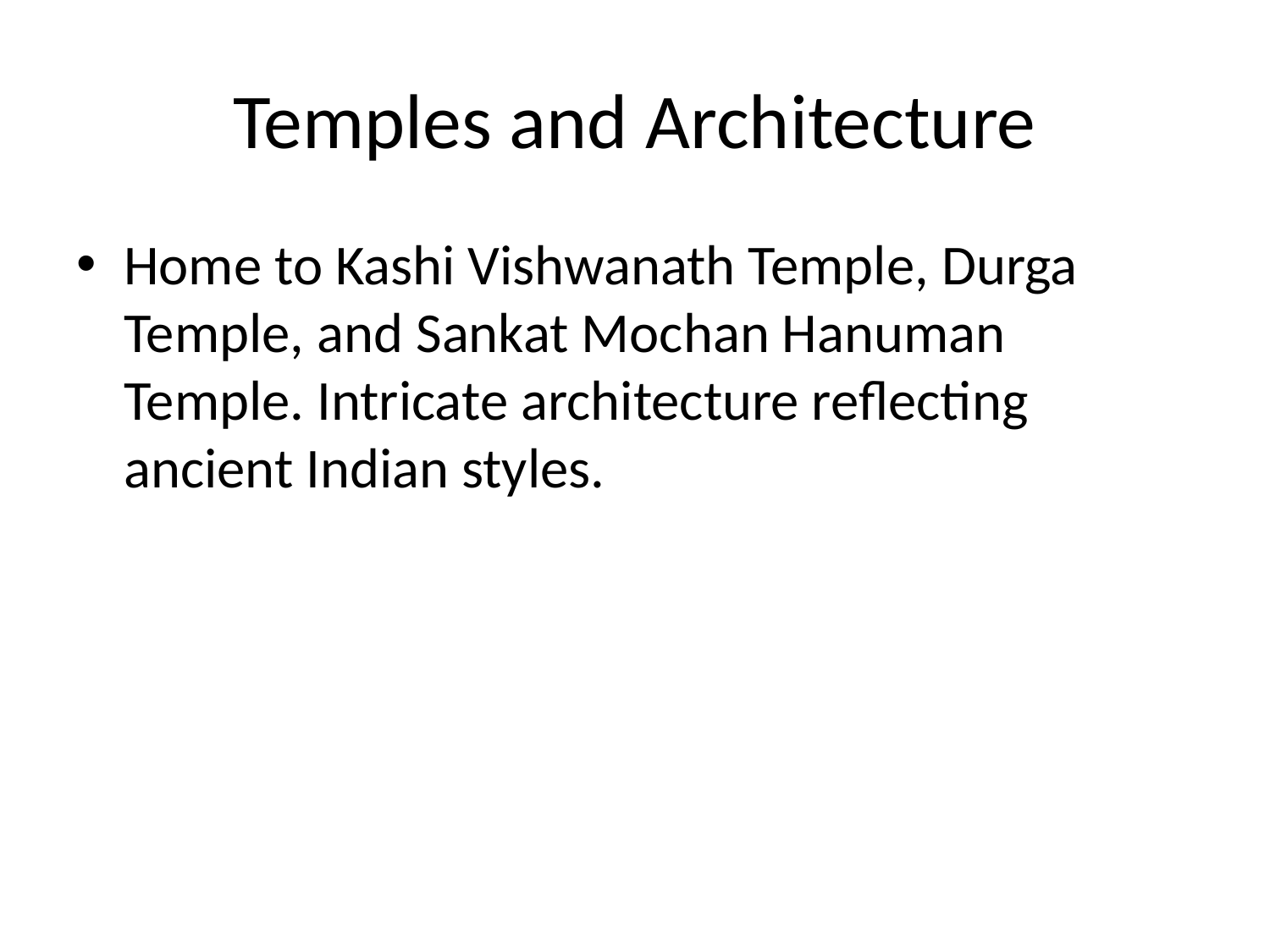

# Temples and Architecture
Home to Kashi Vishwanath Temple, Durga Temple, and Sankat Mochan Hanuman Temple. Intricate architecture reflecting ancient Indian styles.